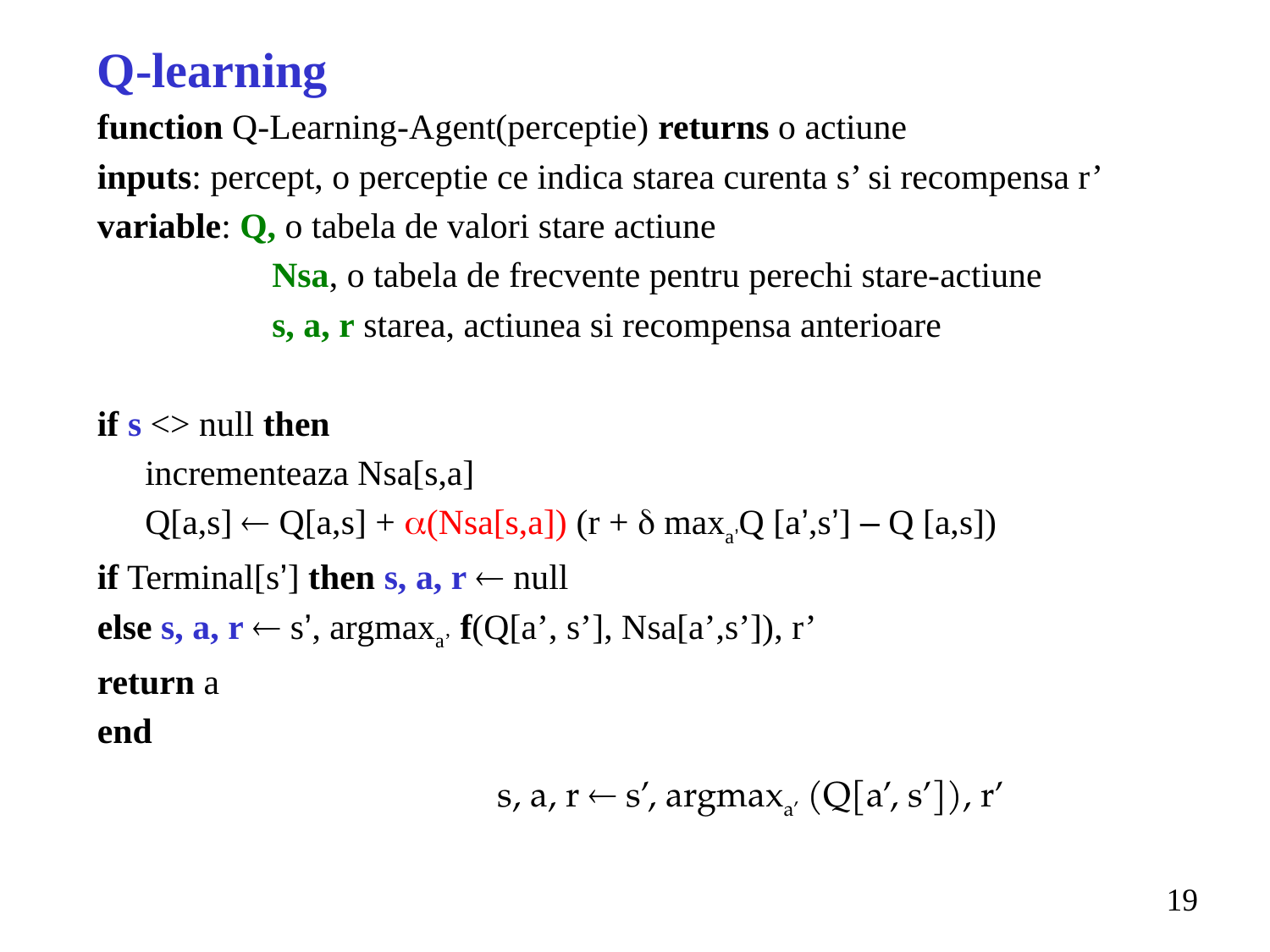

Q-learning
function Q-Learning-Agent(perceptie) returns o actiune
inputs: percept, o perceptie ce indica starea curenta s’ si recompensa r’
variable: Q, o tabela de valori stare actiune
		Nsa, o tabela de frecvente pentru perechi stare-actiune
		s, a, r starea, actiunea si recompensa anterioare

if s <> null then
	incrementeaza Nsa[s,a]
	Q[a,s] ← Q[a,s] + α(Nsa[s,a]) (r + δ maxa’Q [a’,s’] – Q [a,s])
if Terminal[s’] then s, a, r ← null
else s, a, r ← s’, argmaxa’ f(Q[a’, s’], Nsa[a’,s’]), r’
return a
end
s, a, r ← s’, argmaxa’ (Q[a’, s’]), r’
19